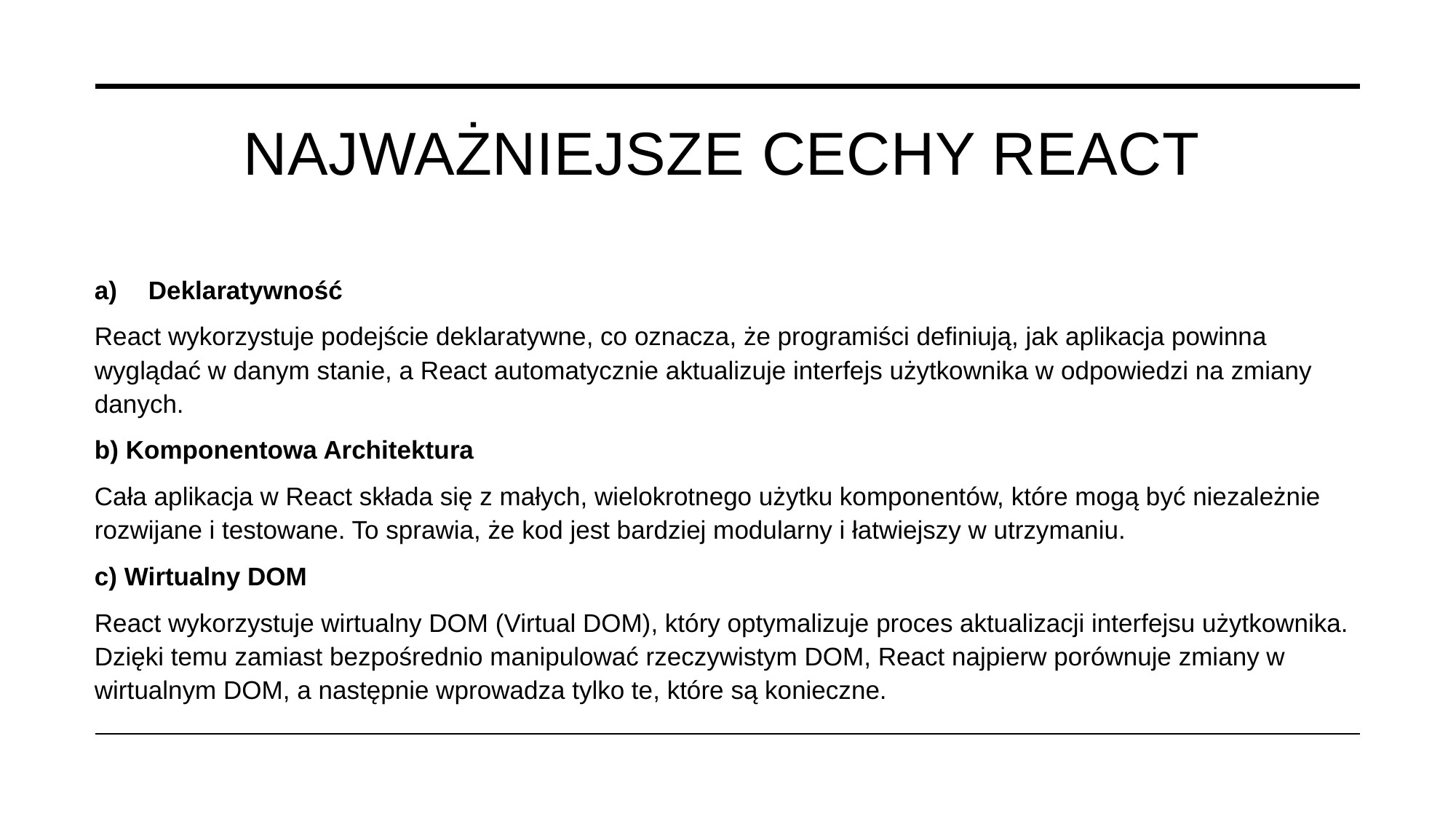

# Najważniejsze Cechy React
Deklaratywność
React wykorzystuje podejście deklaratywne, co oznacza, że programiści definiują, jak aplikacja powinna wyglądać w danym stanie, a React automatycznie aktualizuje interfejs użytkownika w odpowiedzi na zmiany danych.
b) Komponentowa Architektura
Cała aplikacja w React składa się z małych, wielokrotnego użytku komponentów, które mogą być niezależnie rozwijane i testowane. To sprawia, że kod jest bardziej modularny i łatwiejszy w utrzymaniu.
c) Wirtualny DOM
React wykorzystuje wirtualny DOM (Virtual DOM), który optymalizuje proces aktualizacji interfejsu użytkownika. Dzięki temu zamiast bezpośrednio manipulować rzeczywistym DOM, React najpierw porównuje zmiany w wirtualnym DOM, a następnie wprowadza tylko te, które są konieczne.